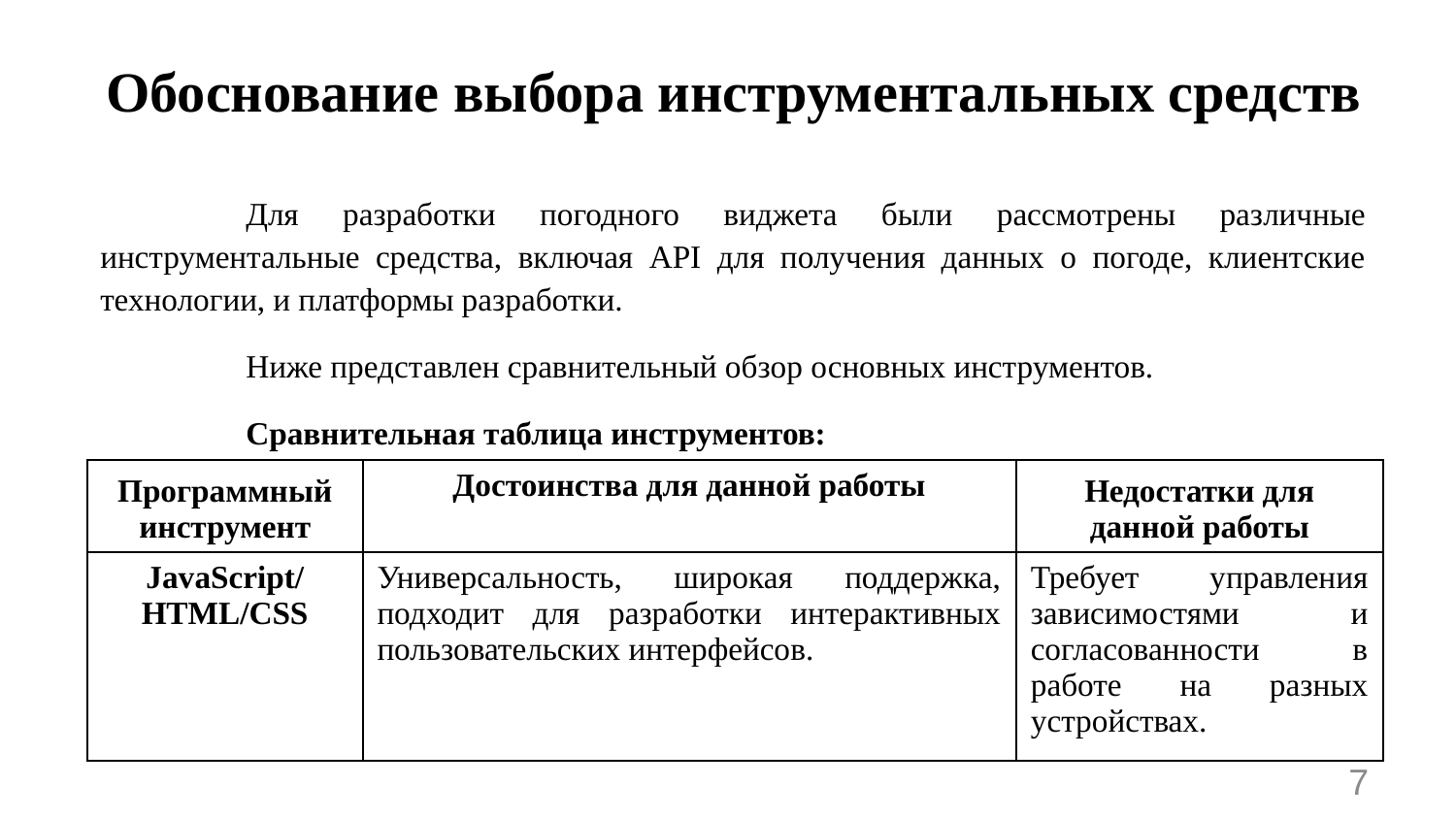

Обоснование выбора инструментальных средств
	Для разработки погодного виджета были рассмотрены различные инструментальные средства, включая API для получения данных о погоде, клиентские технологии, и платформы разработки.
	Ниже представлен сравнительный обзор основных инструментов.
	Сравнительная таблица инструментов:

| Программный инструмент | Достоинства для данной работы | Недостатки для данной работы |
| --- | --- | --- |
| JavaScript/HTML/CSS | Универсальность, широкая поддержка, подходит для разработки интерактивных пользовательских интерфейсов. | Требует управления зависимостями и согласованности в работе на разных устройствах. |
7